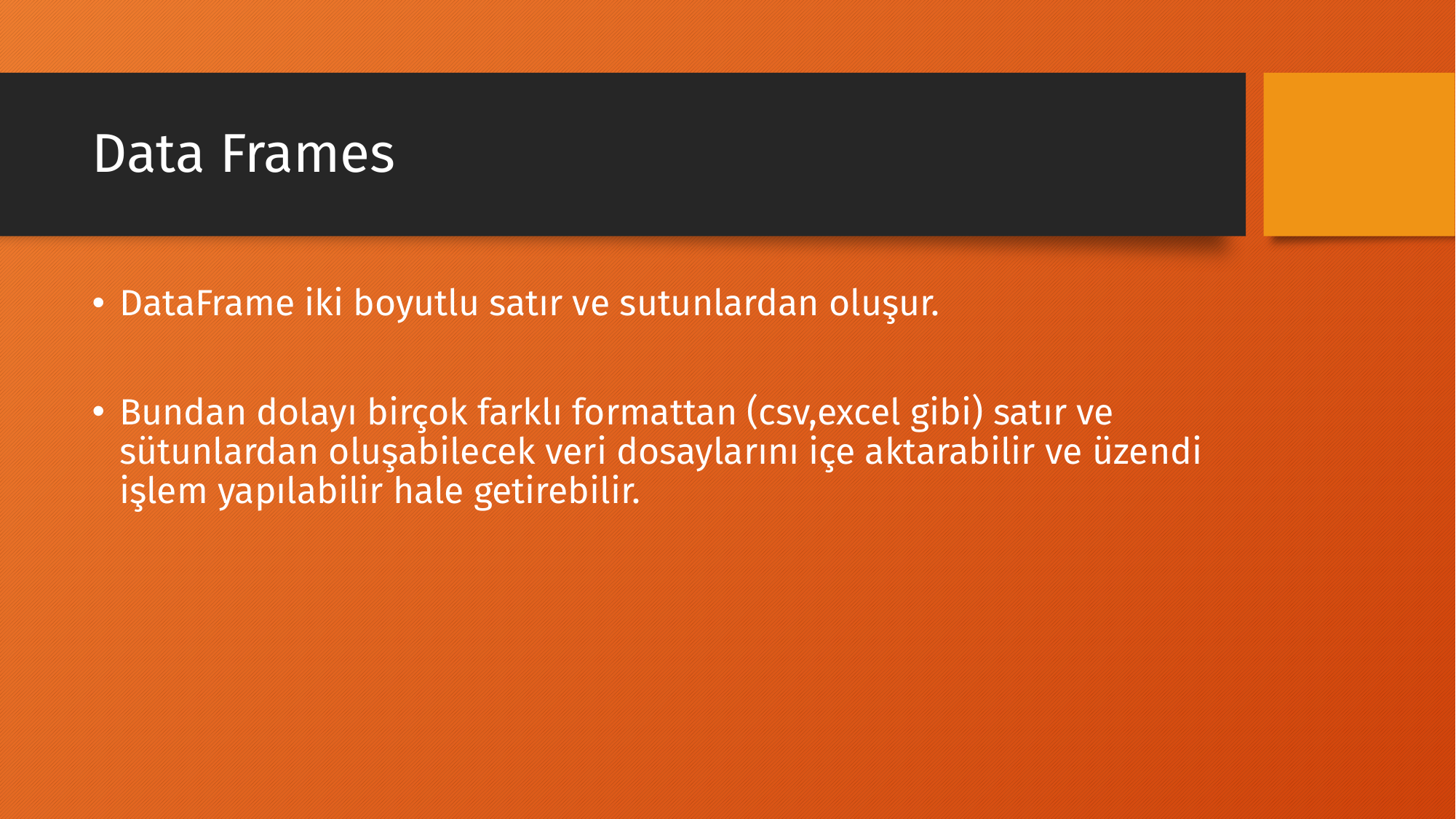

# Data Frames
DataFrame iki boyutlu satır ve sutunlardan oluşur.

Bundan dolayı birçok farklı formattan (csv,excel gibi) satır ve sütunlardan oluşabilecek veri dosaylarını içe aktarabilir ve üzendi işlem yapılabilir hale getirebilir.